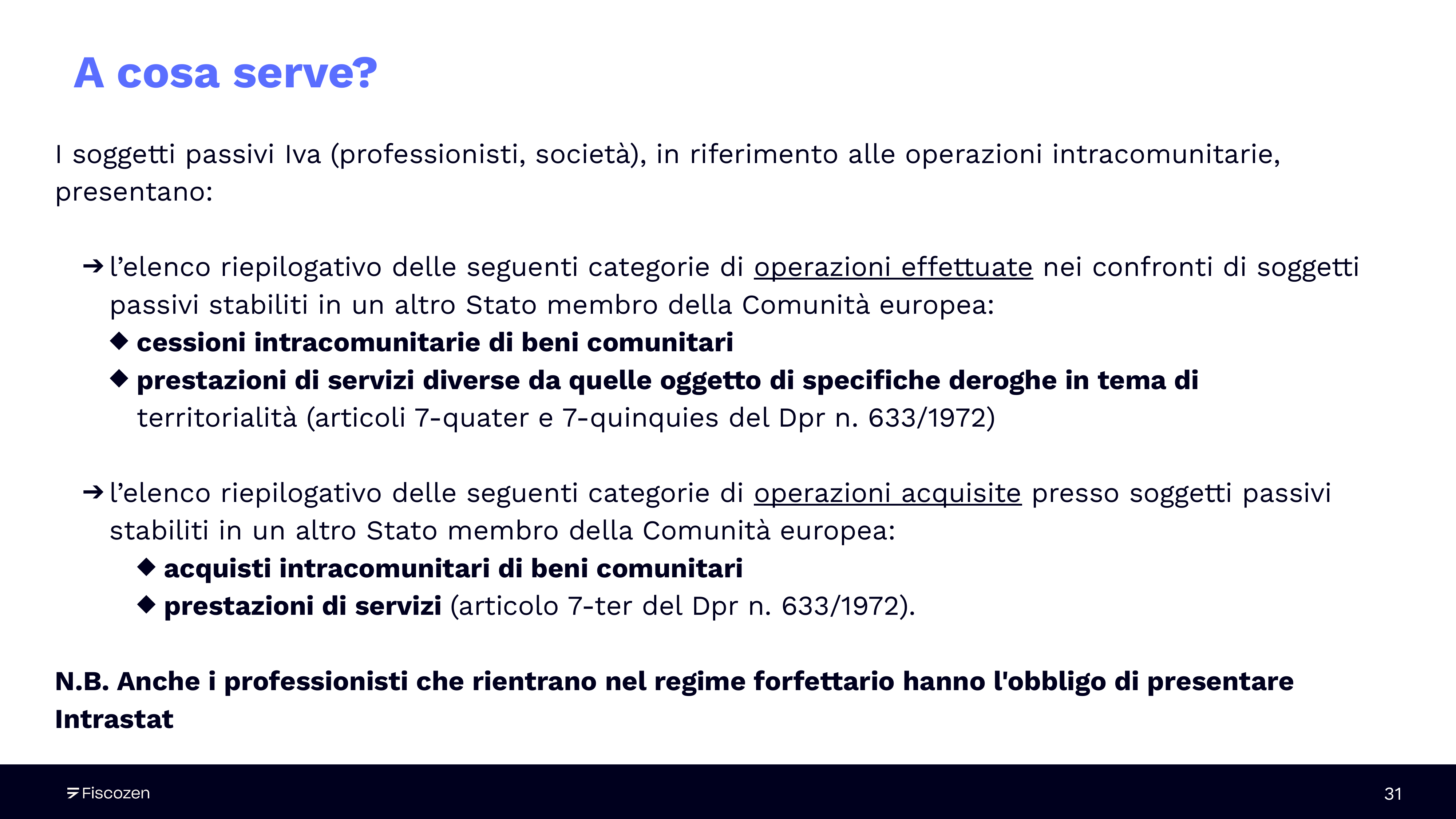

# A cosa serve?
I soggetti passivi Iva (professionisti, società), in riferimento alle operazioni intracomunitarie, presentano:

l’elenco riepilogativo delle seguenti categorie di operazioni effettuate nei confronti di soggetti passivi stabiliti in un altro Stato membro della Comunità europea:
cessioni intracomunitarie di beni comunitari
prestazioni di servizi diverse da quelle oggetto di specifiche deroghe in tema di territorialità (articoli 7-quater e 7-quinquies del Dpr n. 633/1972)

l’elenco riepilogativo delle seguenti categorie di operazioni acquisite presso soggetti passivi stabiliti in un altro Stato membro della Comunità europea:
acquisti intracomunitari di beni comunitari
prestazioni di servizi (articolo 7-ter del Dpr n. 633/1972).

N.B. Anche i professionisti che rientrano nel regime forfettario hanno l'obbligo di presentare Intrastat

31